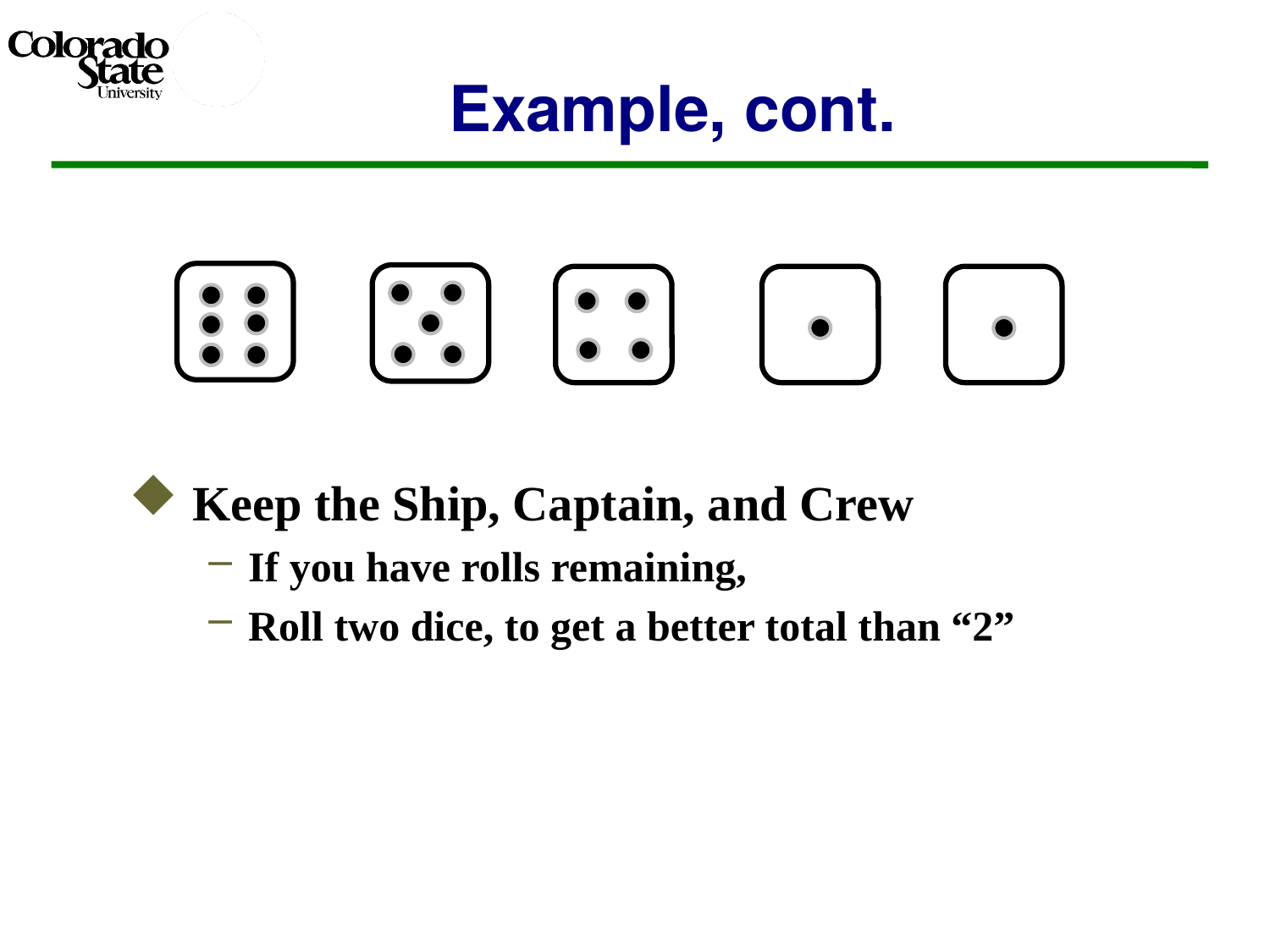

# Example, cont.

Keep the Ship, Captain, and Crew
If you have rolls remaining,
Roll two dice, to get a better total than “2”